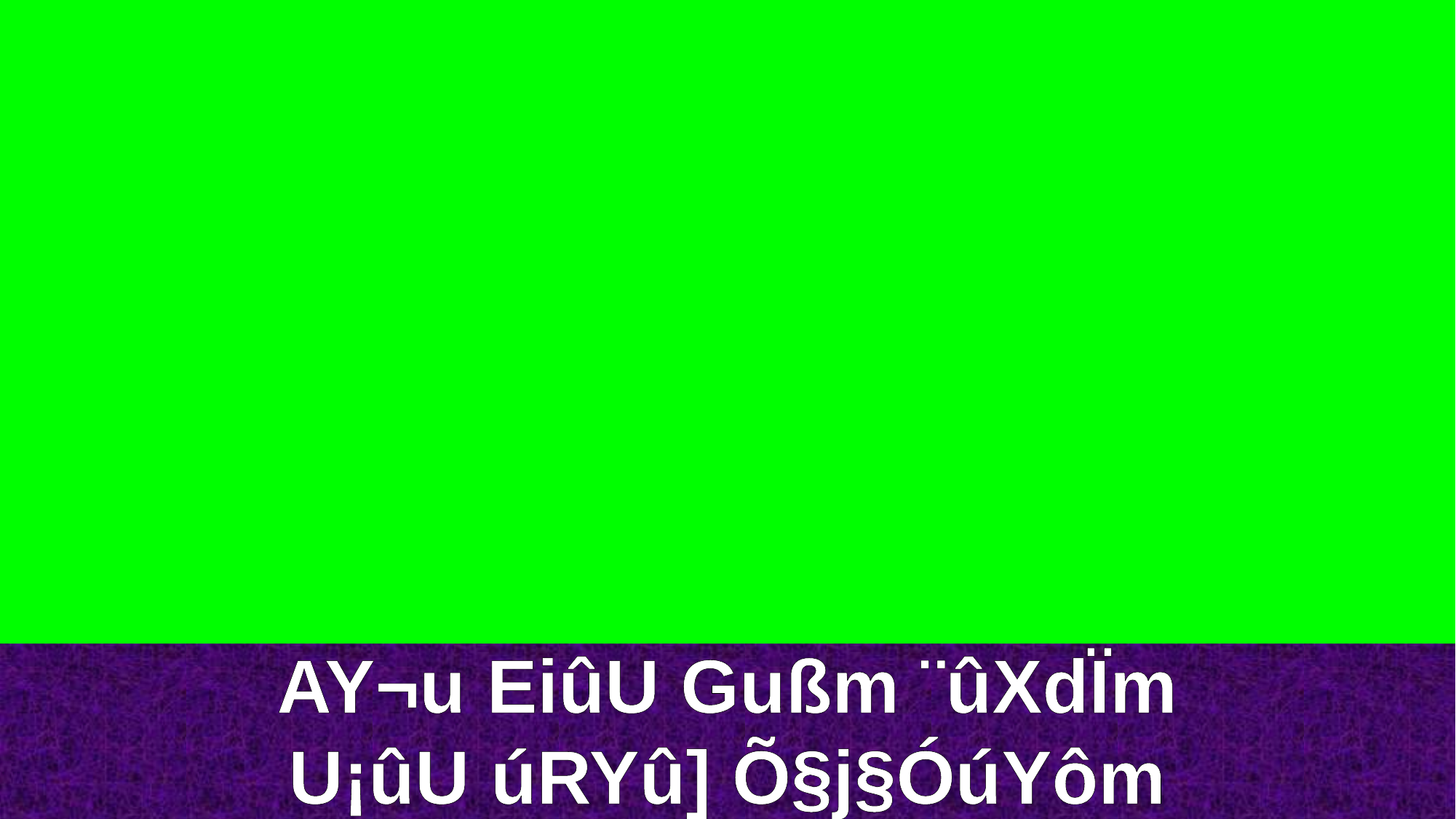

AY¬u EiûU Gußm ¨ûXdÏm
U¡ûU úRYû] Õ§j§ÓúYôm